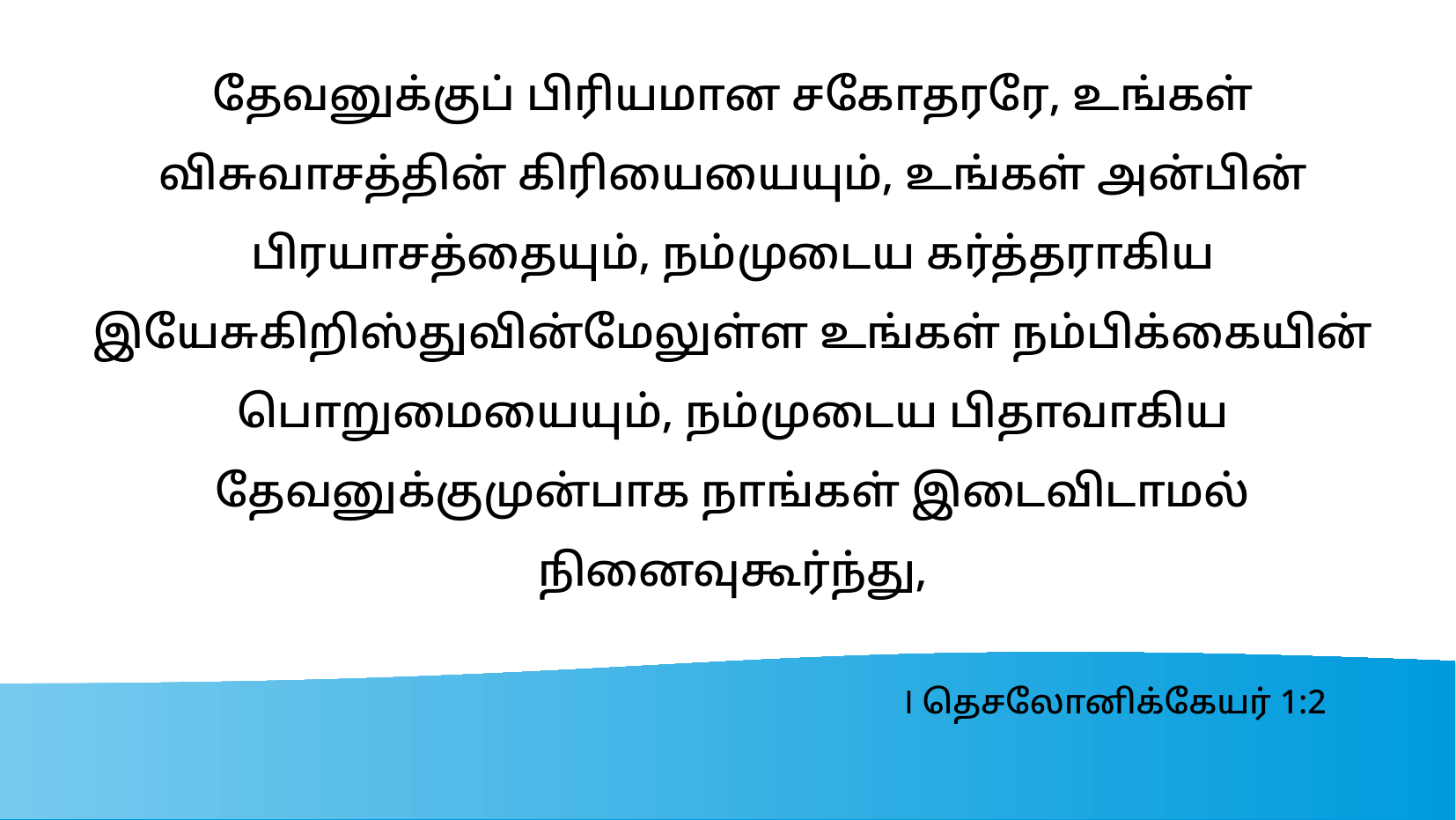

# தேவனுக்குப் பிரியமான சகோதரரே, உங்கள் விசுவாசத்தின் கிரியையையும், உங்கள் அன்பின் பிரயாசத்தையும், நம்முடைய கர்த்தராகிய இயேசுகிறிஸ்துவின்மேலுள்ள உங்கள் நம்பிக்கையின் பொறுமையையும், நம்முடைய பிதாவாகிய தேவனுக்குமுன்பாக நாங்கள் இடைவிடாமல் நினைவுகூர்ந்து,
I தெசலோனிக்கேயர் 1:2